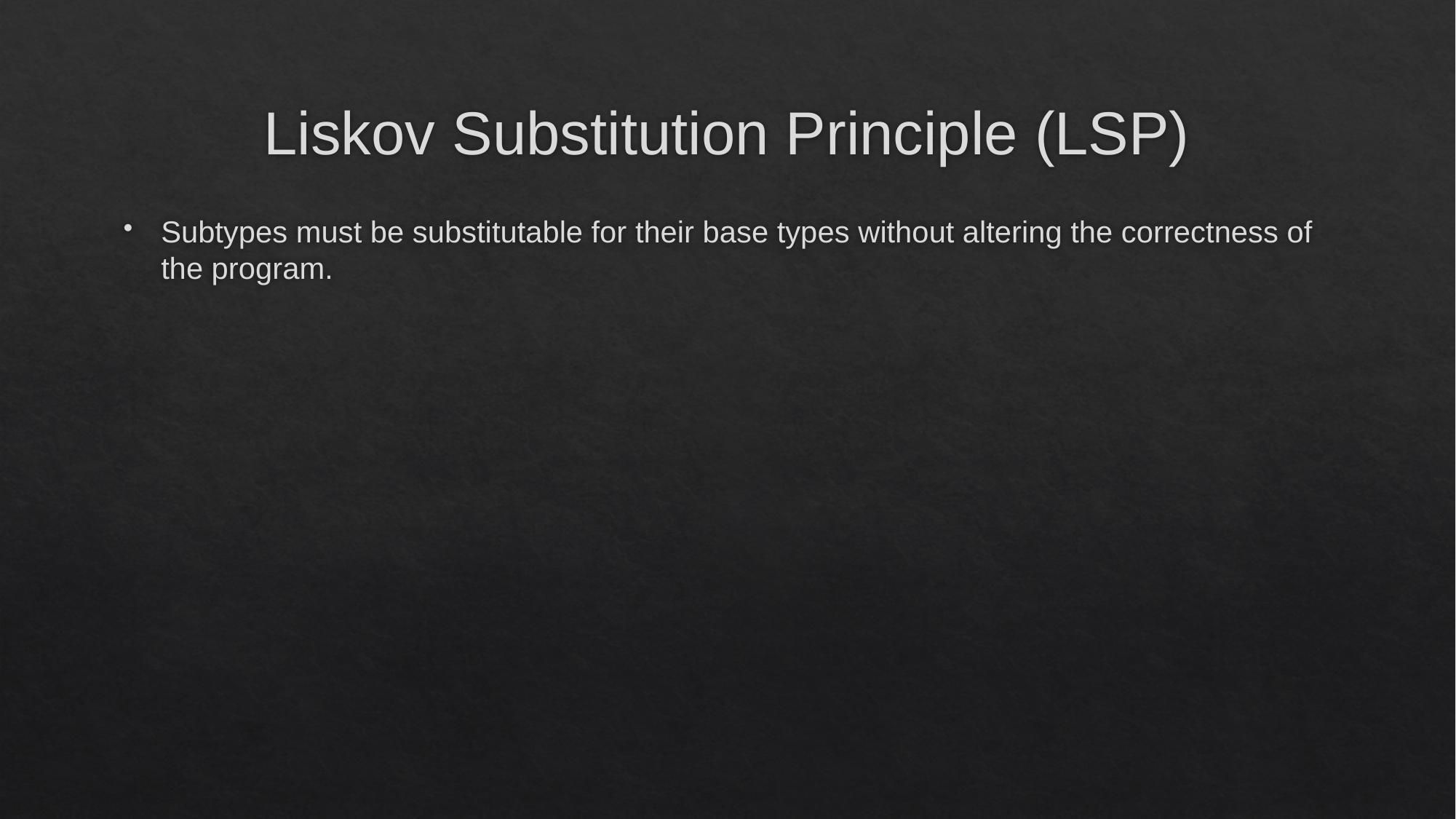

# Liskov Substitution Principle (LSP)
Subtypes must be substitutable for their base types without altering the correctness of the program.